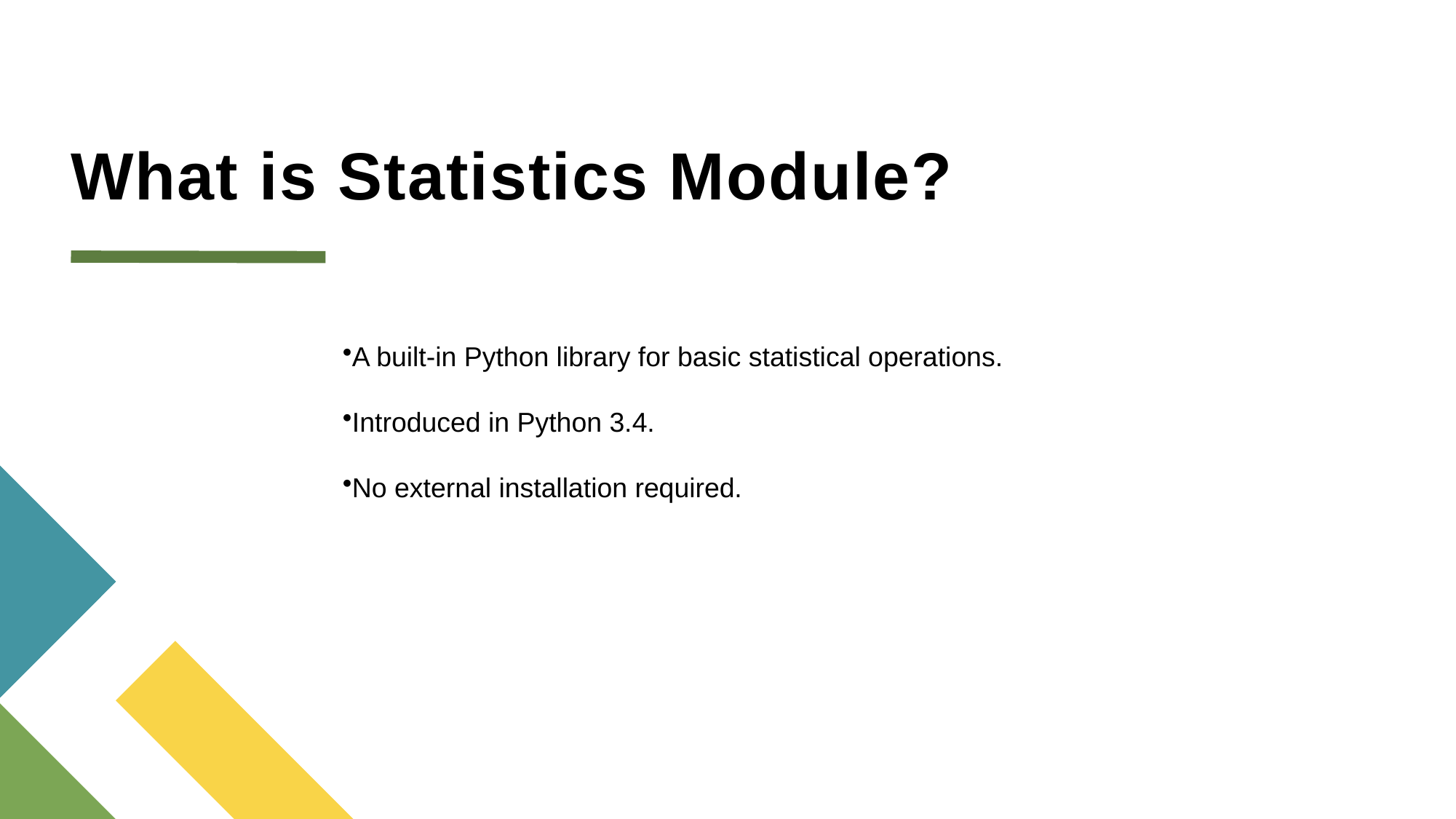

# What is Statistics Module?
A built-in Python library for basic statistical operations.

Introduced in Python 3.4.

No external installation required.